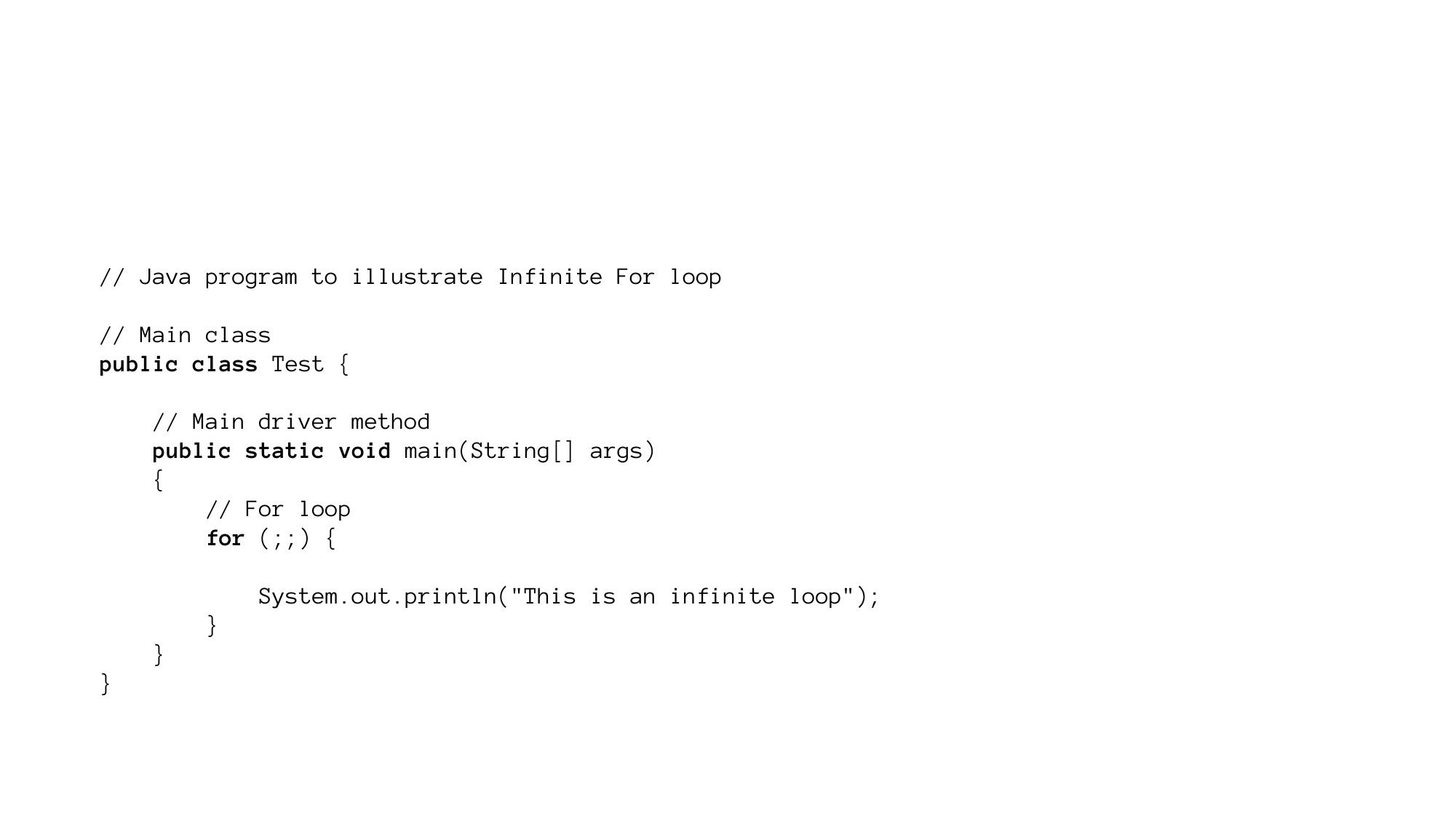

// Java program to illustrate Infinite For loop

// Main class
public class Test {

    // Main driver method
    public static void main(String[] args)
    {
        // For loop
        for (;;) {

            System.out.println("This is an infinite loop");
        }
    }
}